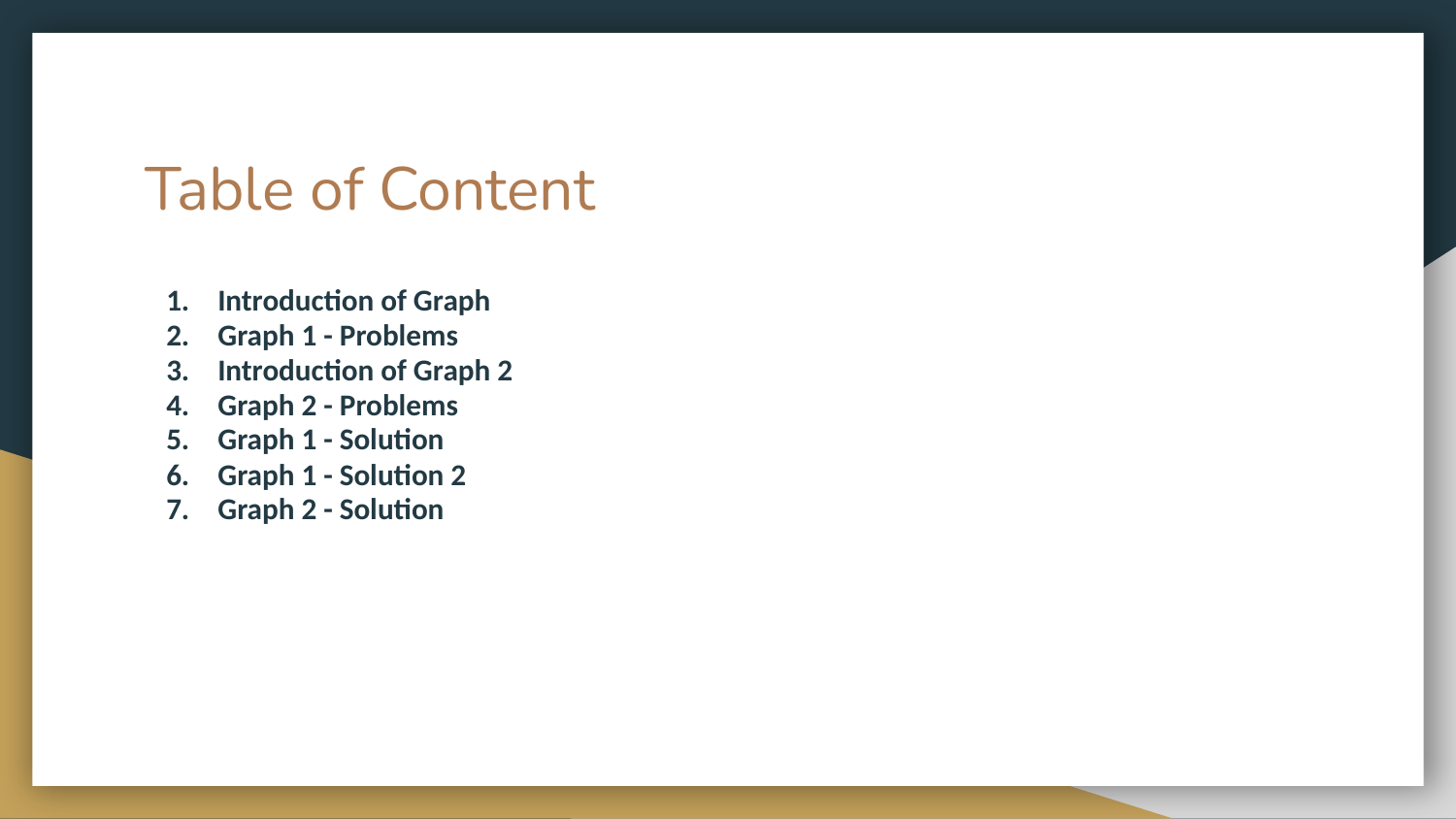

# Table of Content
Introduction of Graph
Graph 1 - Problems
Introduction of Graph 2
Graph 2 - Problems
Graph 1 - Solution
Graph 1 - Solution 2
Graph 2 - Solution